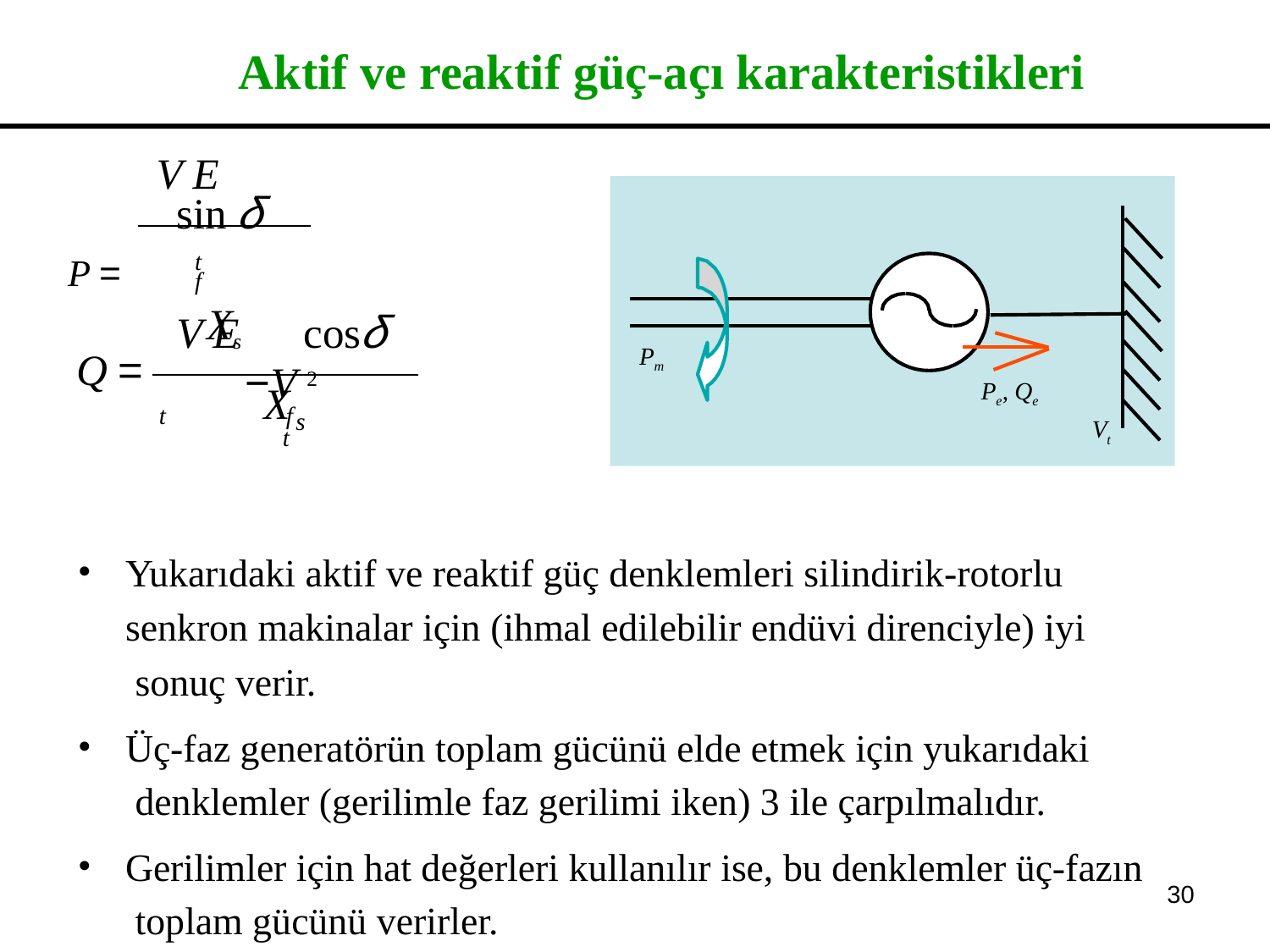

# Aktif ve reaktif güç-açı karakteristikleri

V E	sin δ
P =	t	f
Xs

V E	cosδ −V 2
t	f	t

Pm
Pe, Qe
Vt

Q =

X

s
Yukarıdaki aktif ve reaktif güç denklemleri silindirik-rotorlu  senkron makinalar için (ihmal edilebilir endüvi direnciyle) iyi  sonuç verir.
Üç-faz generatörün toplam gücünü elde etmek için yukarıdaki  denklemler (gerilimle faz gerilimi iken) 3 ile çarpılmalıdır.
Gerilimler için hat değerleri kullanılır ise, bu denklemler üç-fazın  toplam gücünü verirler.
30